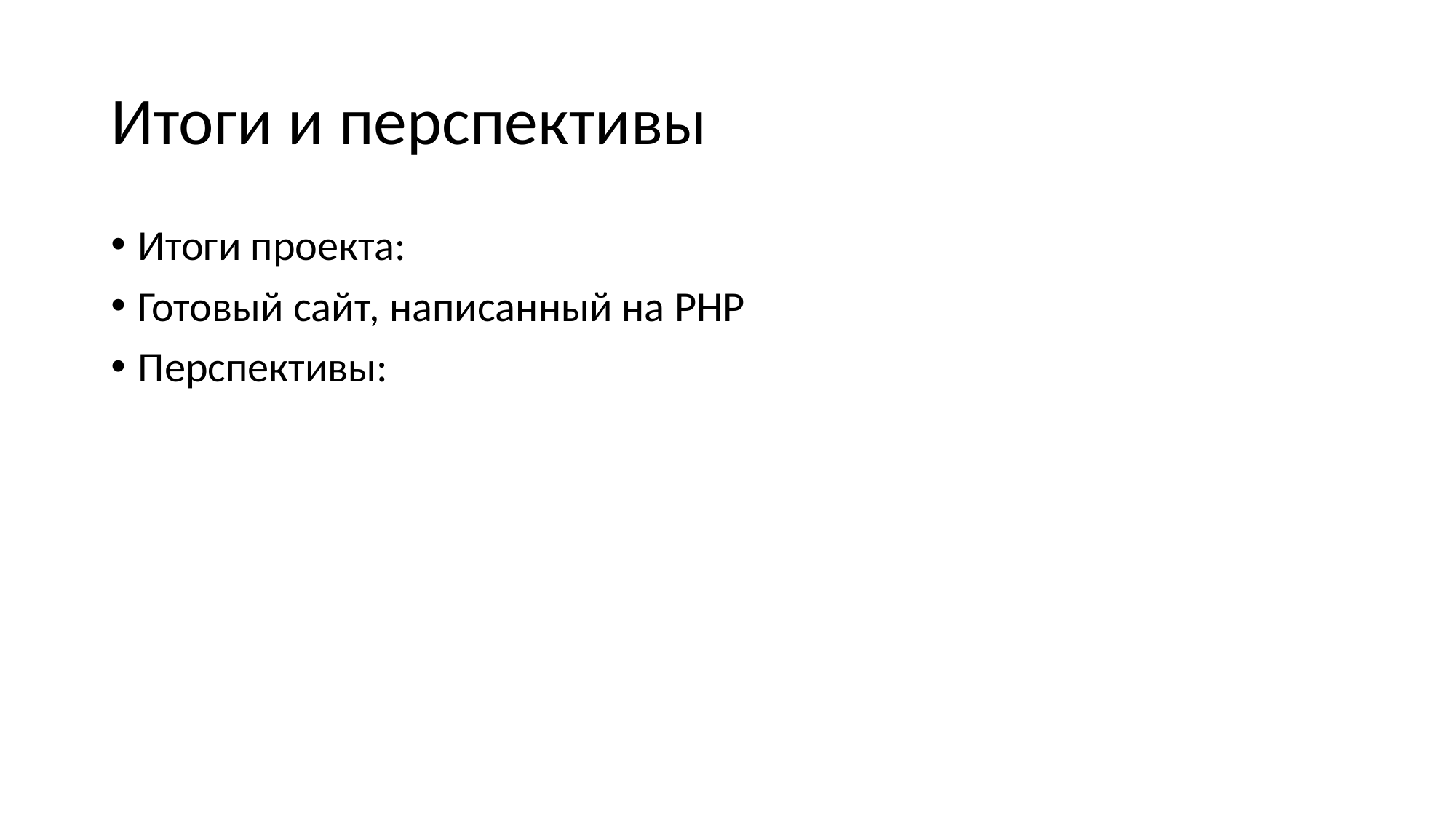

# Итоги и перспективы
Итоги проекта:
Готовый сайт, написанный на PHP
Перспективы: